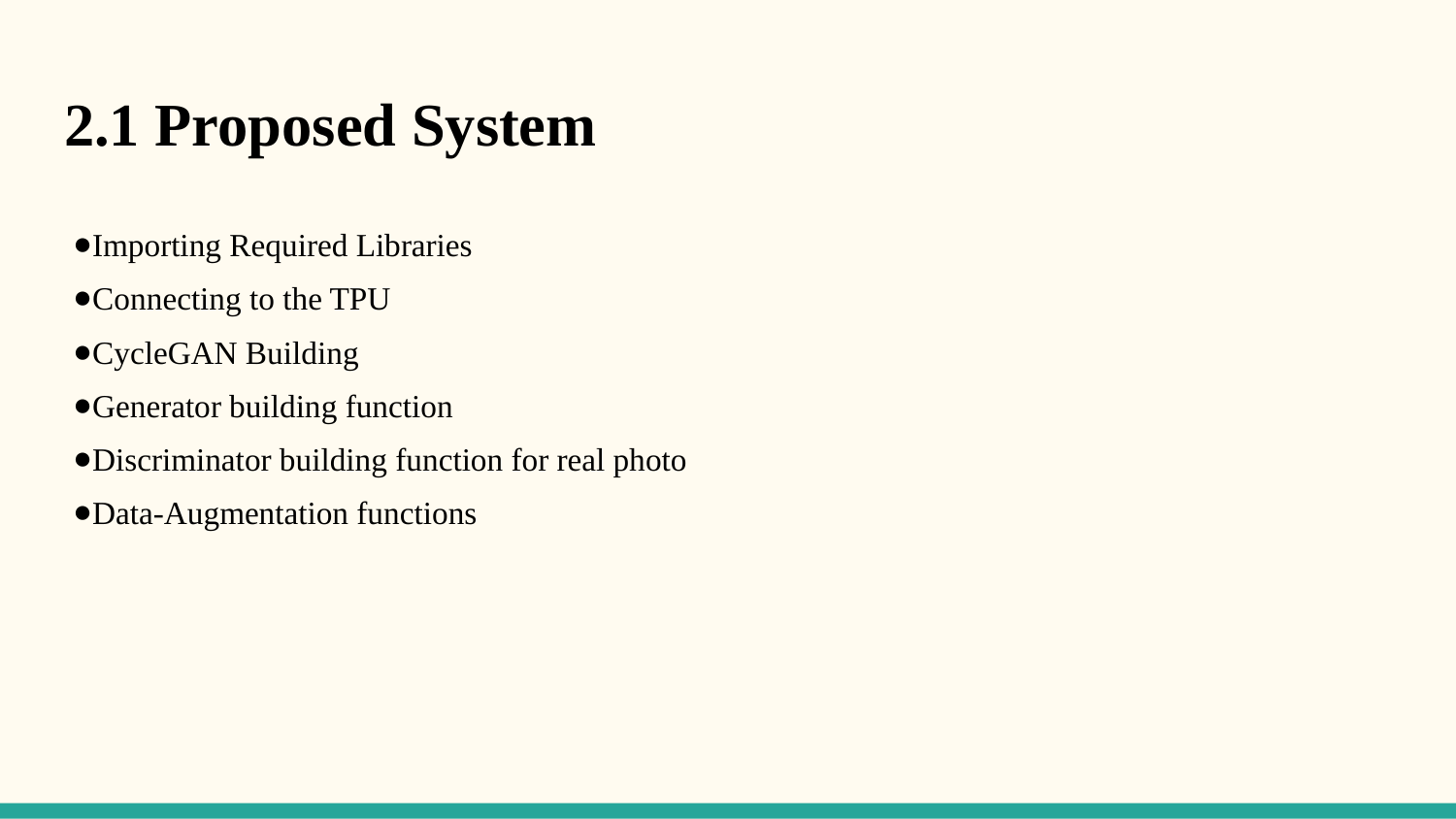

# 2.1 Proposed System
Importing Required Libraries
Connecting to the TPU
CycleGAN Building
Generator building function
Discriminator building function for real photo
Data-Augmentation functions